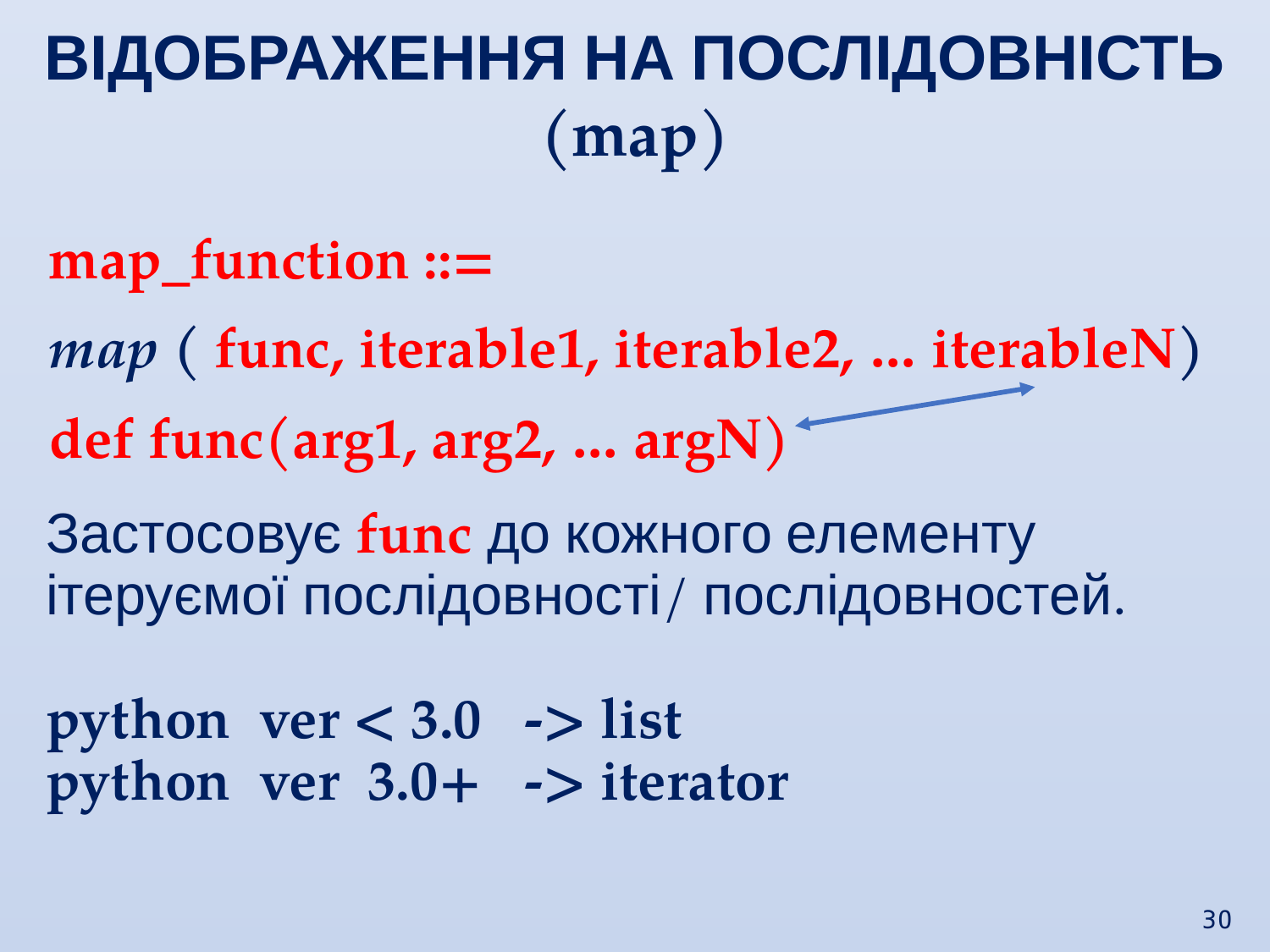

ВІДОБРАЖЕННЯ НА ПОСЛІДОВНІСТЬ (map)
map_function ::=
map ( func, iterable1, iterable2, … iterableN)
def func(arg1, arg2, … argN)
Застосовує func до кожного елементу ітеруємої послідовності/ послідовностей.

python  ver < 3.0   -> list
python  ver  3.0+   -> iterator
30